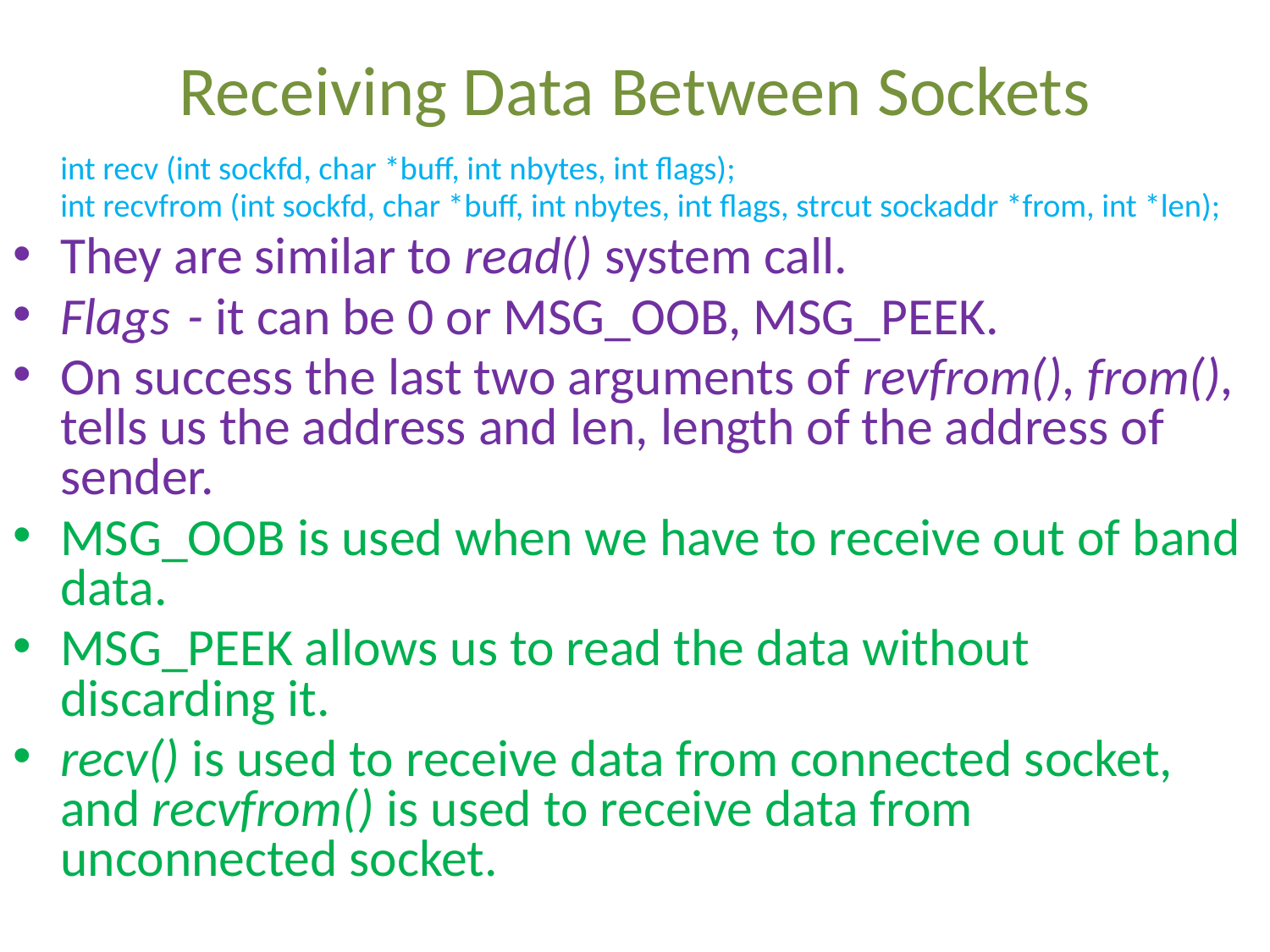

# Receiving Data Between Sockets
	int recv (int sockfd, char *buff, int nbytes, int flags);
	int recvfrom (int sockfd, char *buff, int nbytes, int flags, strcut sockaddr *from, int *len);
They are similar to read() system call.
Flags	- it can be 0 or MSG_OOB, MSG_PEEK.
On success the last two arguments of revfrom(), from(), tells us the address and len, length of the address of sender.
MSG_OOB is used when we have to receive out of band data.
MSG_PEEK allows us to read the data without discarding it.
recv() is used to receive data from connected socket, and recvfrom() is used to receive data from unconnected socket.